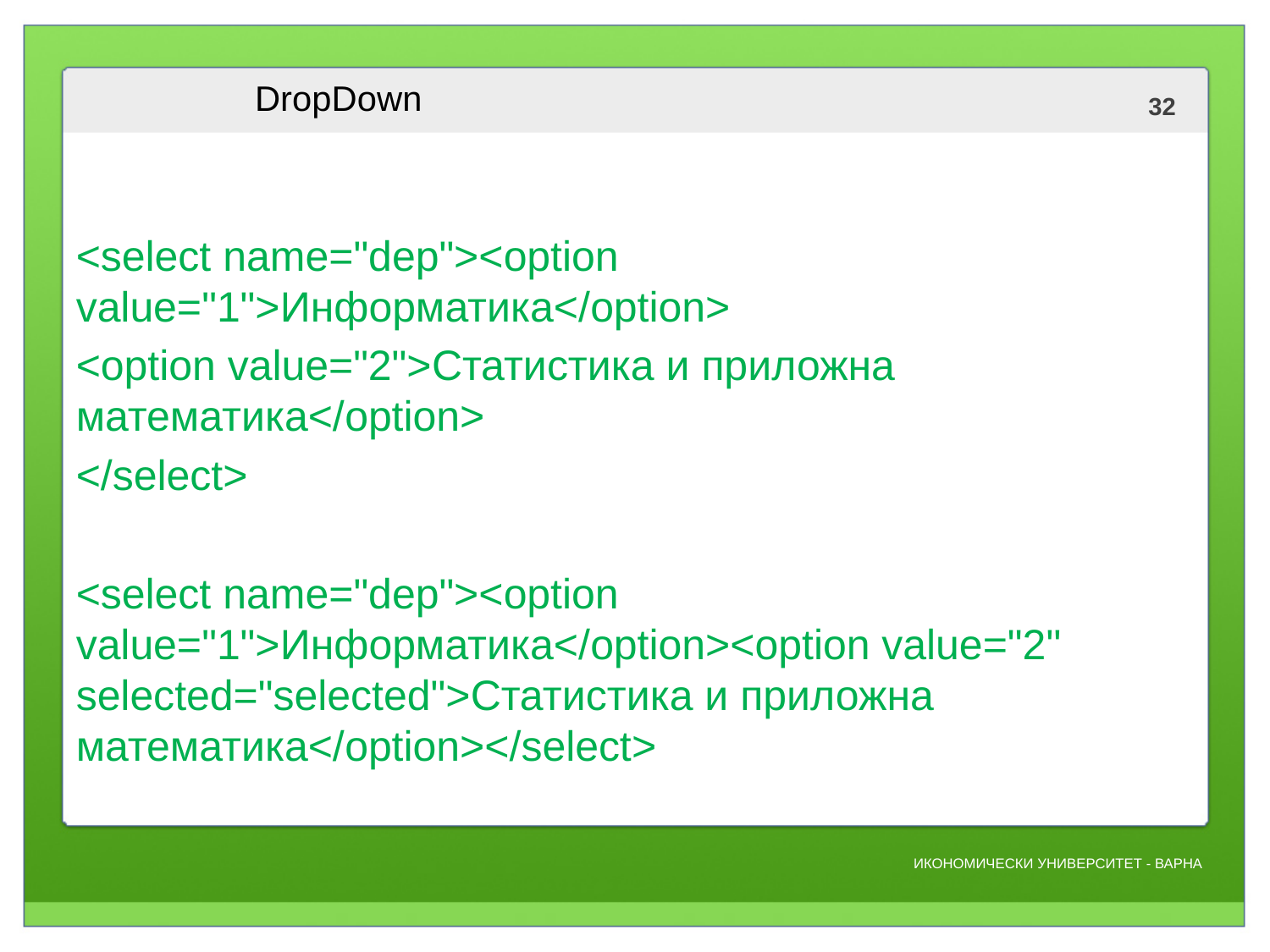

# DropDown
<select name="dep"><option value="1">Информатика</option>
<option value="2">Статистика и приложна математика</option>
</select>

<select name="dep"><option value="1">Информатика</option><option value="2" selected="selected">Статистика и приложна математика</option></select>